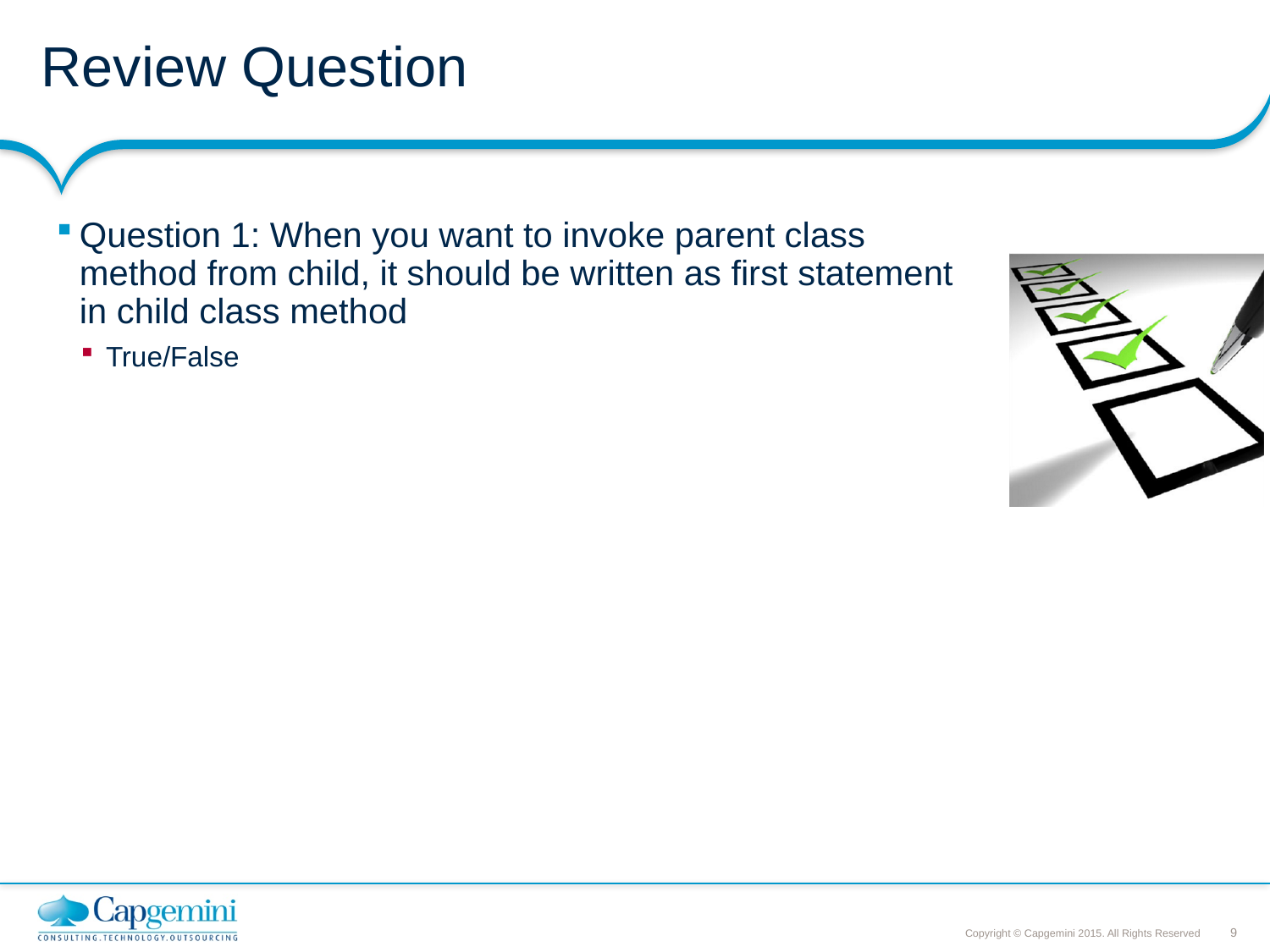

# Review Question
Question 1: When you want to invoke parent class method from child, it should be written as first statement in child class method
True/False